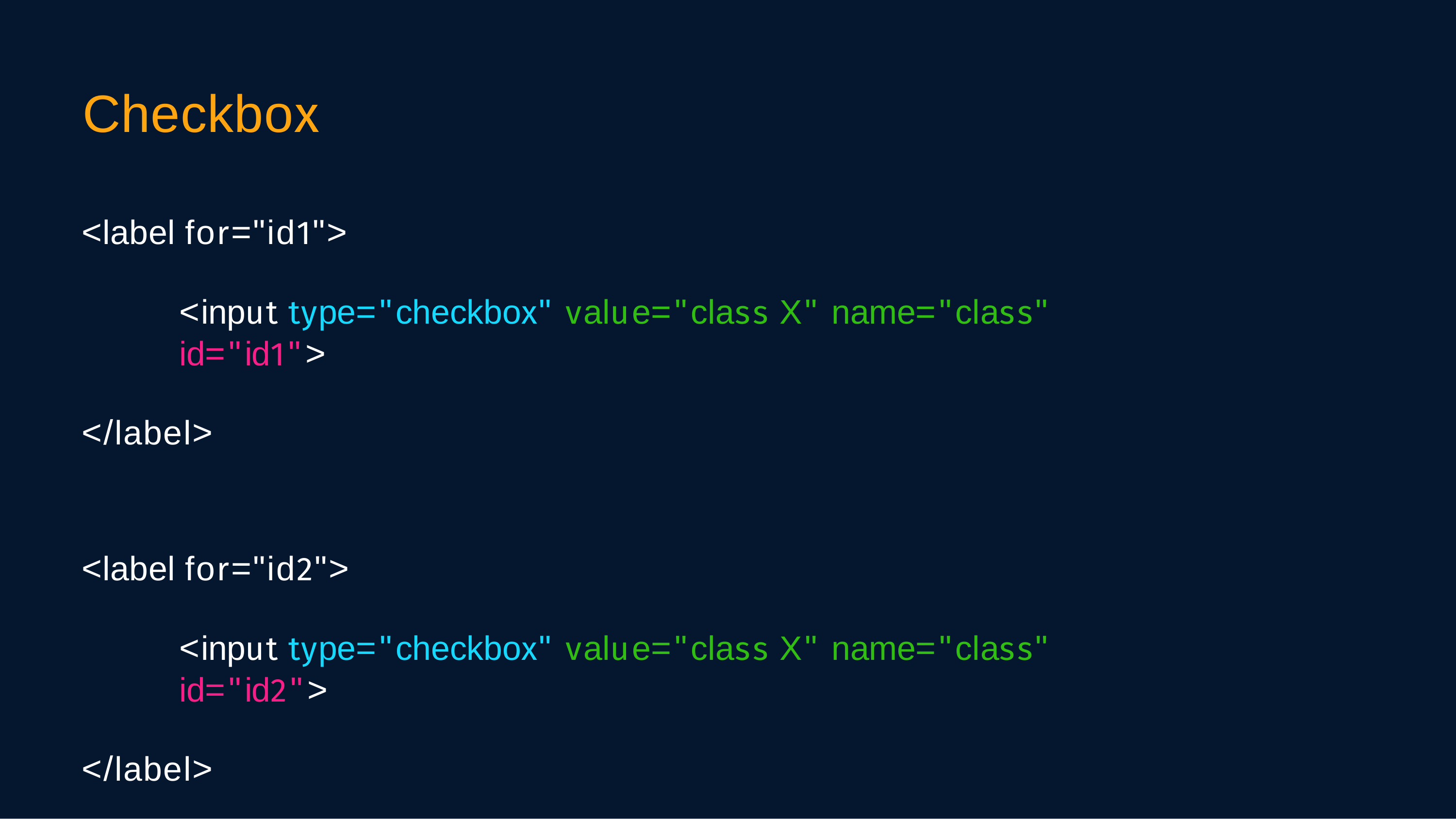

# Checkbox
<label for="id1">

<input type="checkbox" value="class X" name="class"	id="id1">

</label>

<label for="id2">

<input type="checkbox" value="class X" name="class"	id="id2">

</label>